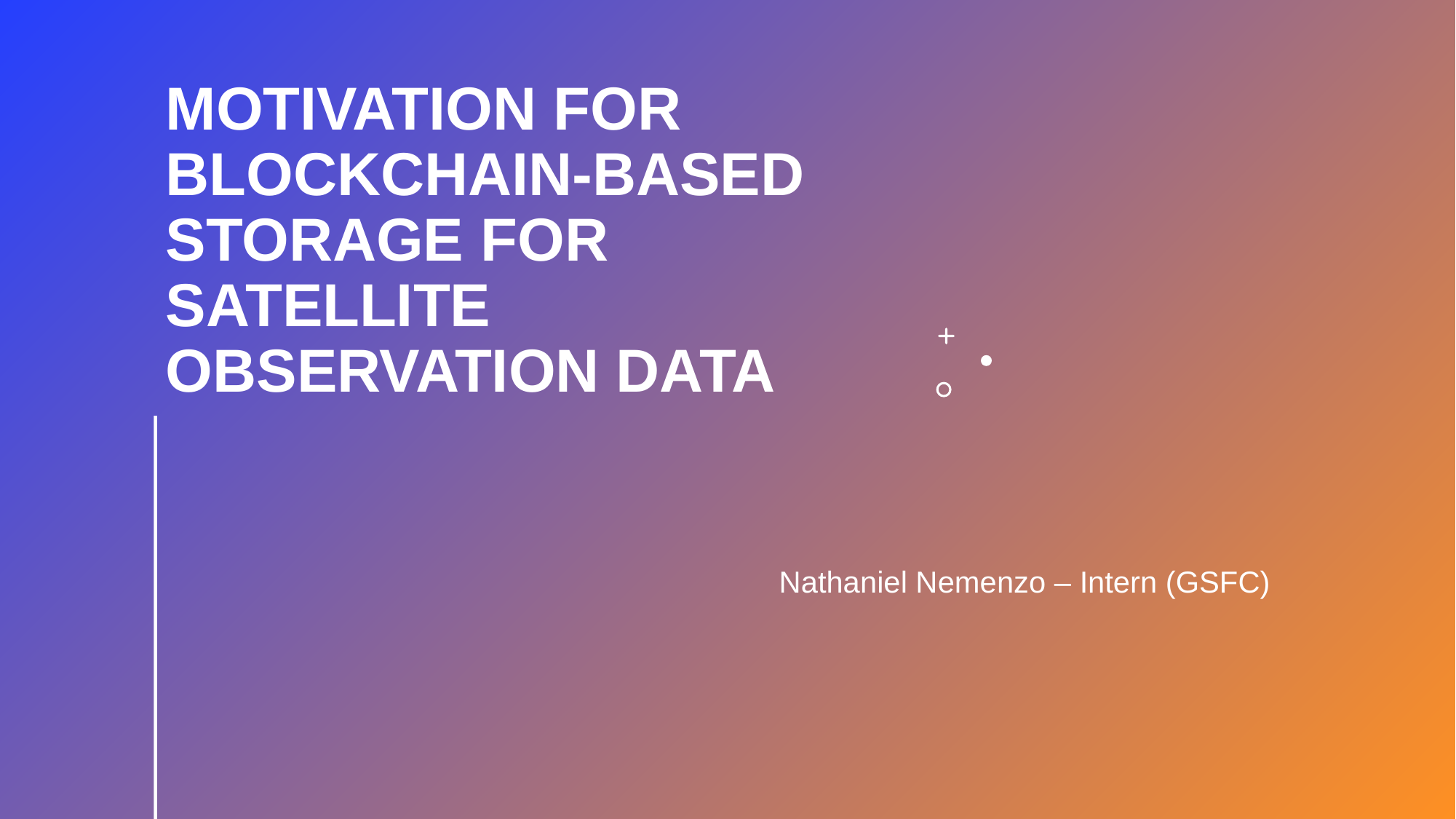

# Motivation for blockchain-based storage for satellite observation data
Nathaniel Nemenzo – Intern (GSFC)